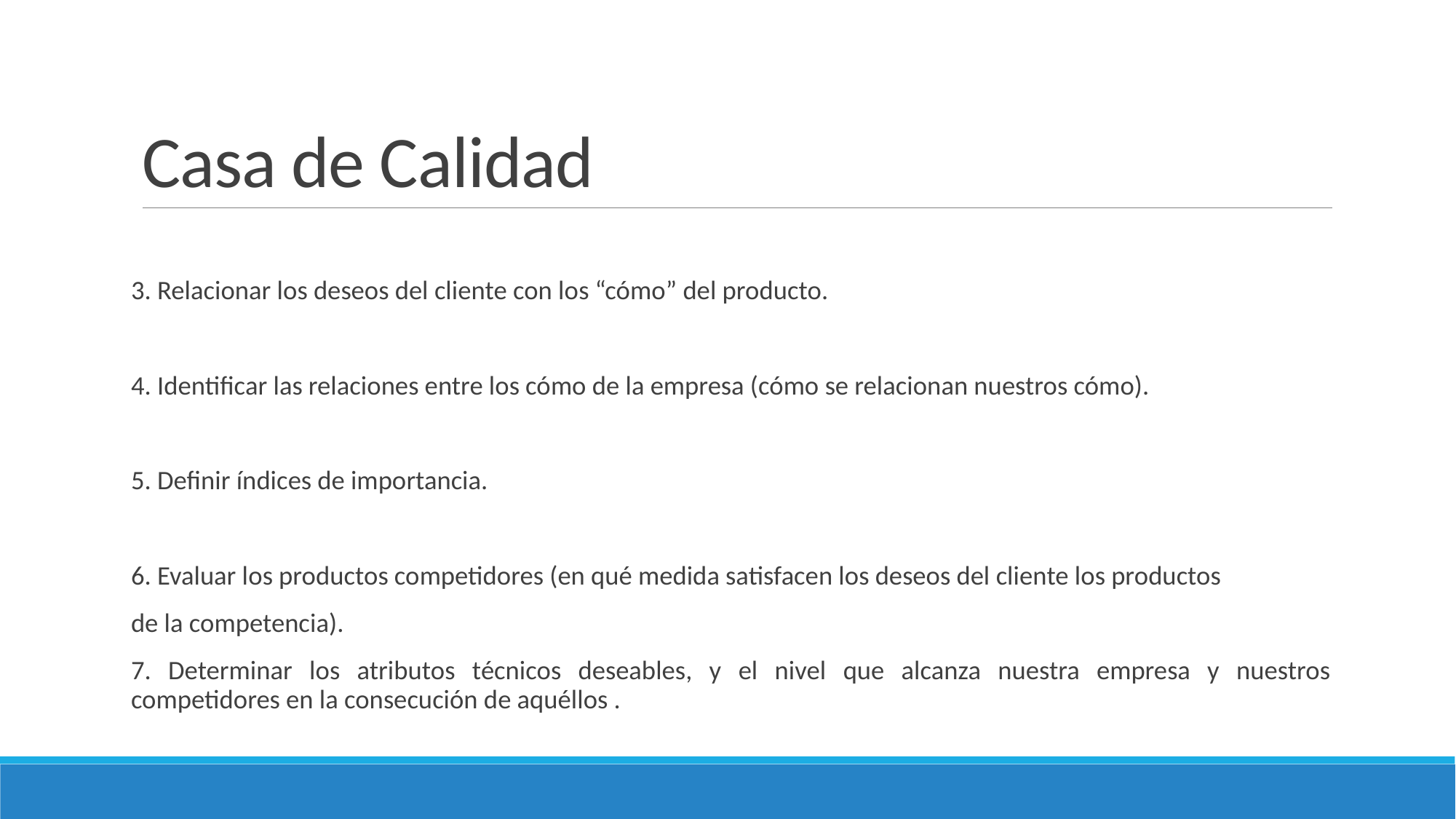

# Casa de Calidad

3. Relacionar los deseos del cliente con los “cómo” del producto.

4. Identificar las relaciones entre los cómo de la empresa (cómo se relacionan nuestros cómo).

5. Definir índices de importancia.

6. Evaluar los productos competidores (en qué medida satisfacen los deseos del cliente los productos
de la competencia).
7. Determinar los atributos técnicos deseables, y el nivel que alcanza nuestra empresa y nuestros competidores en la consecución de aquéllos .